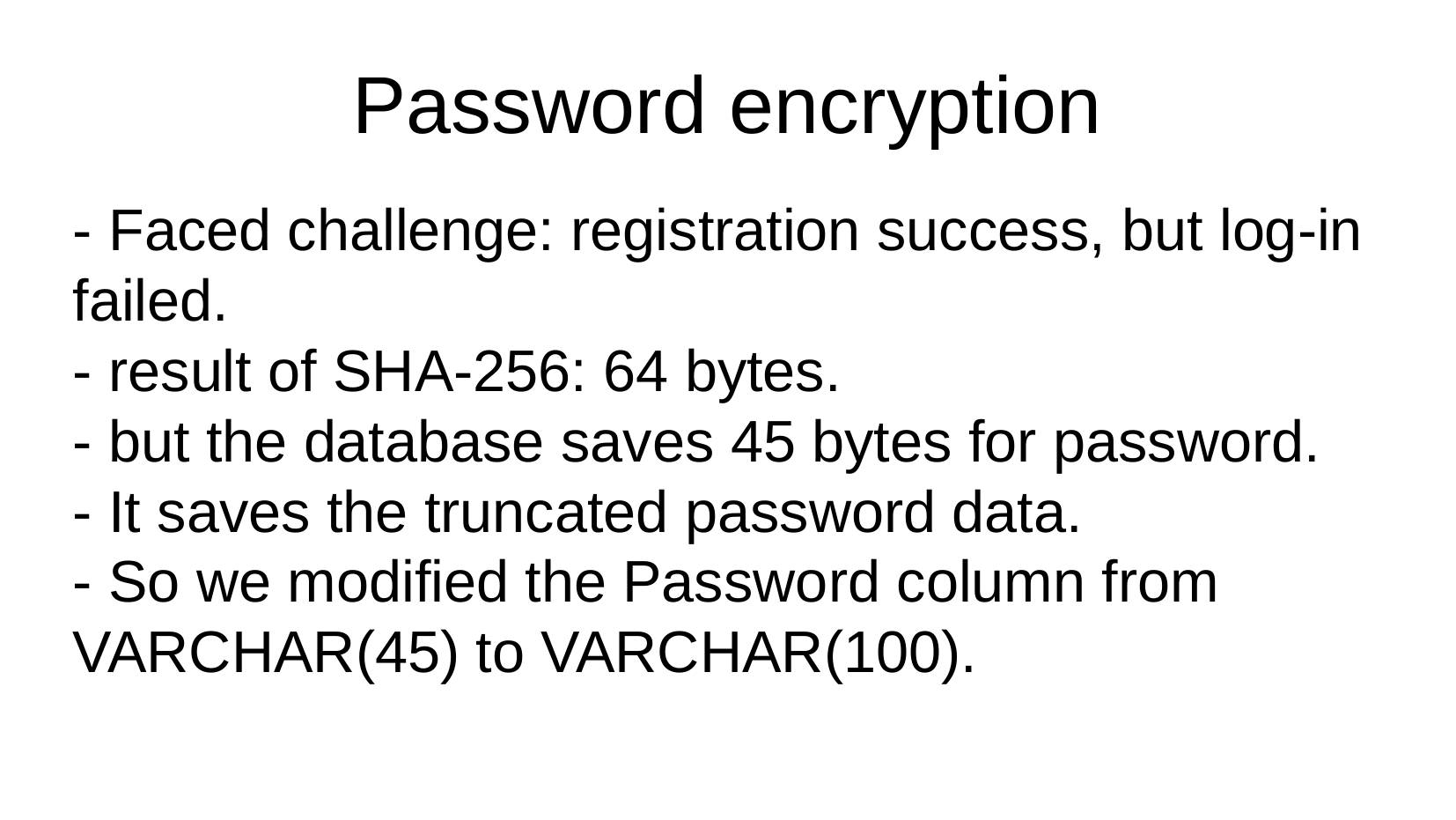

Password encryption
- Faced challenge: registration success, but log-in failed.
- result of SHA-256: 64 bytes.
- but the database saves 45 bytes for password.
- It saves the truncated password data.
- So we modified the Password column from VARCHAR(45) to VARCHAR(100).